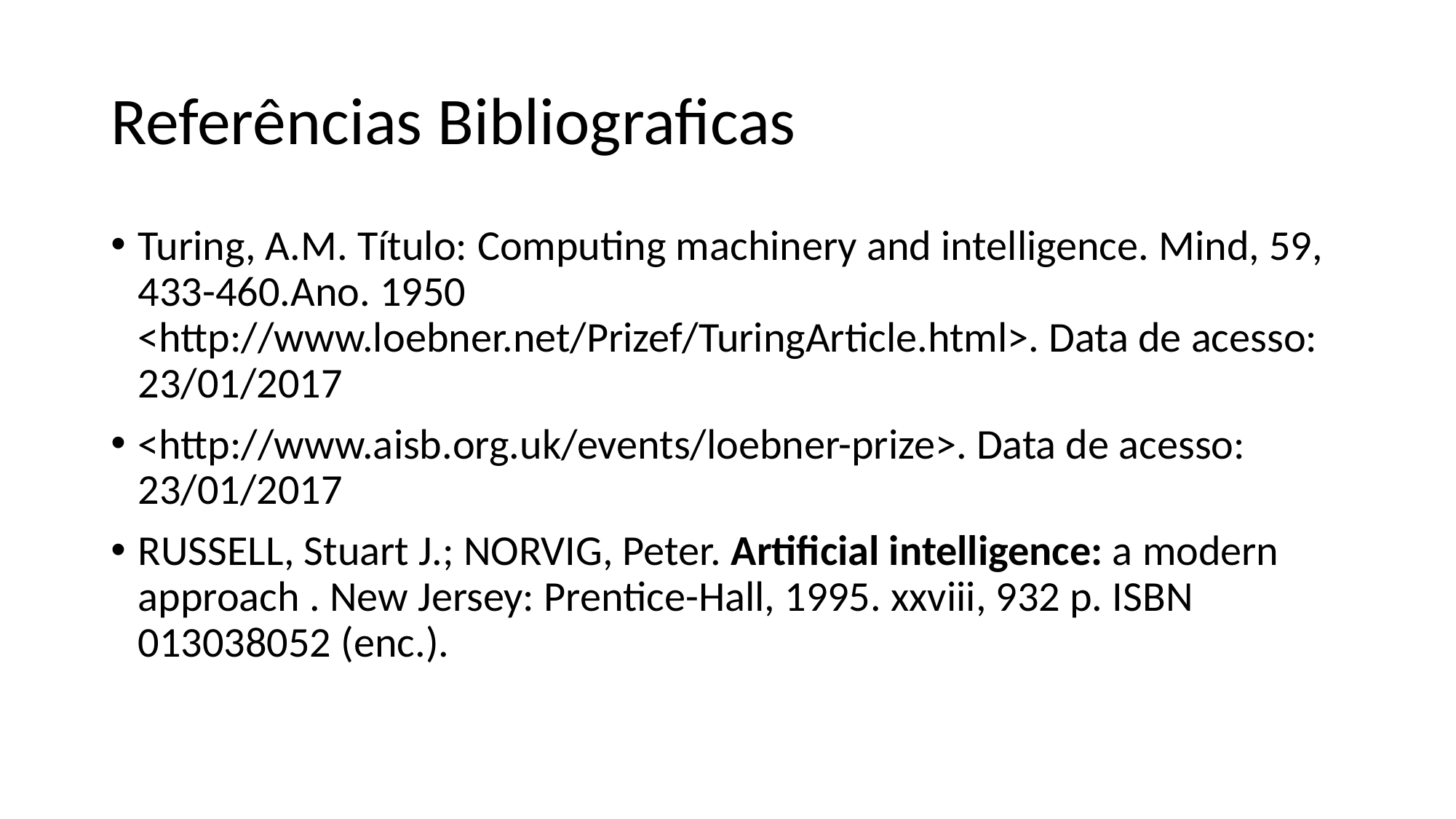

# Referências Bibliograficas
Turing, A.M. Título: Computing machinery and intelligence. Mind, 59, 433-460.Ano. 1950 <http://www.loebner.net/Prizef/TuringArticle.html>. Data de acesso: 23/01/2017
<http://www.aisb.org.uk/events/loebner-prize>. Data de acesso: 23/01/2017
RUSSELL, Stuart J.; NORVIG, Peter. Artificial intelligence: a modern approach . New Jersey: Prentice-Hall, 1995. xxviii, 932 p. ISBN 013038052 (enc.).